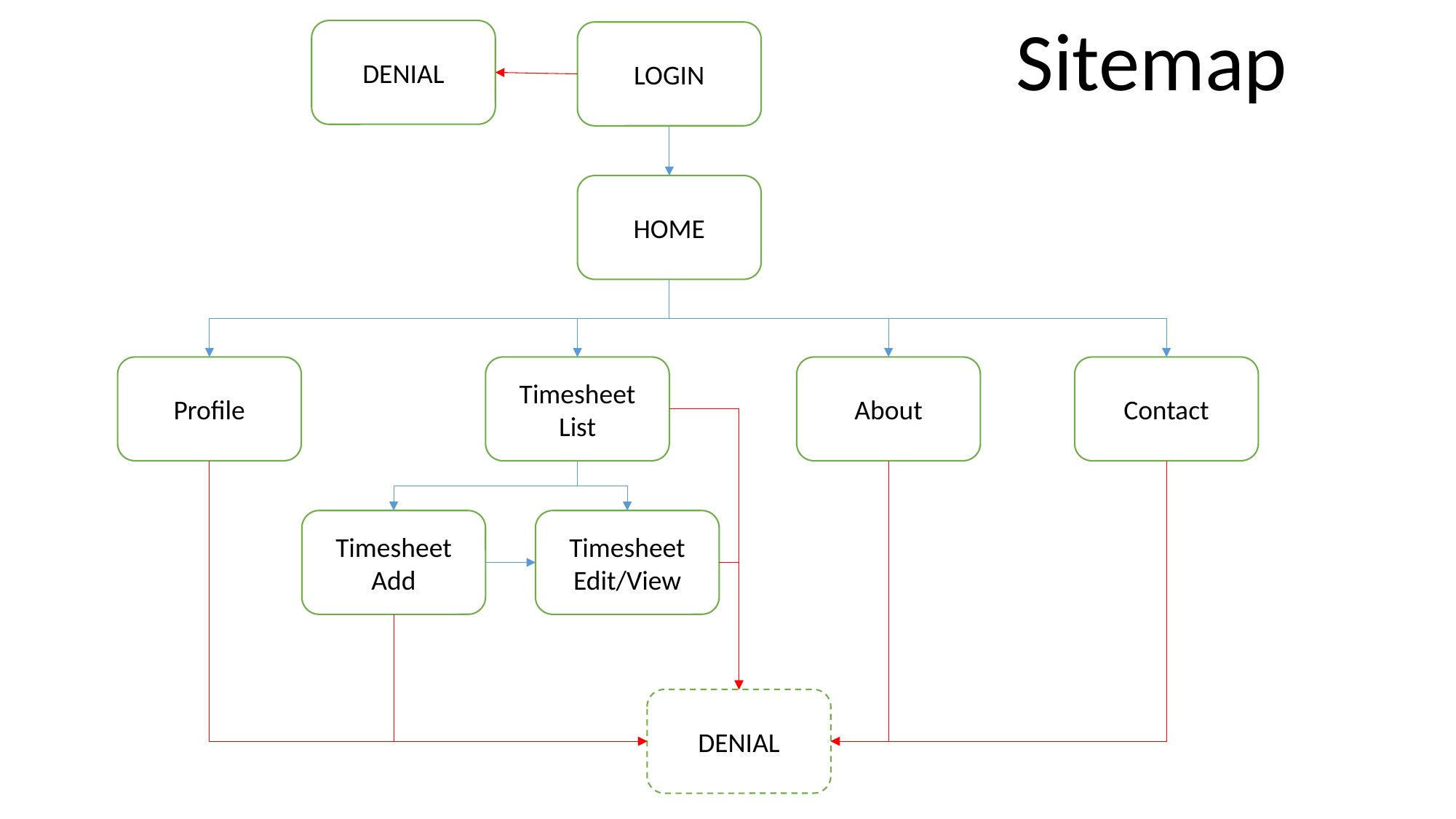

Sitemap
DENIAL
LOGIN
HOME
Contact
Profile
Timesheet
List
About
Timesheet
Edit/View
Timesheet
Add
DENIAL